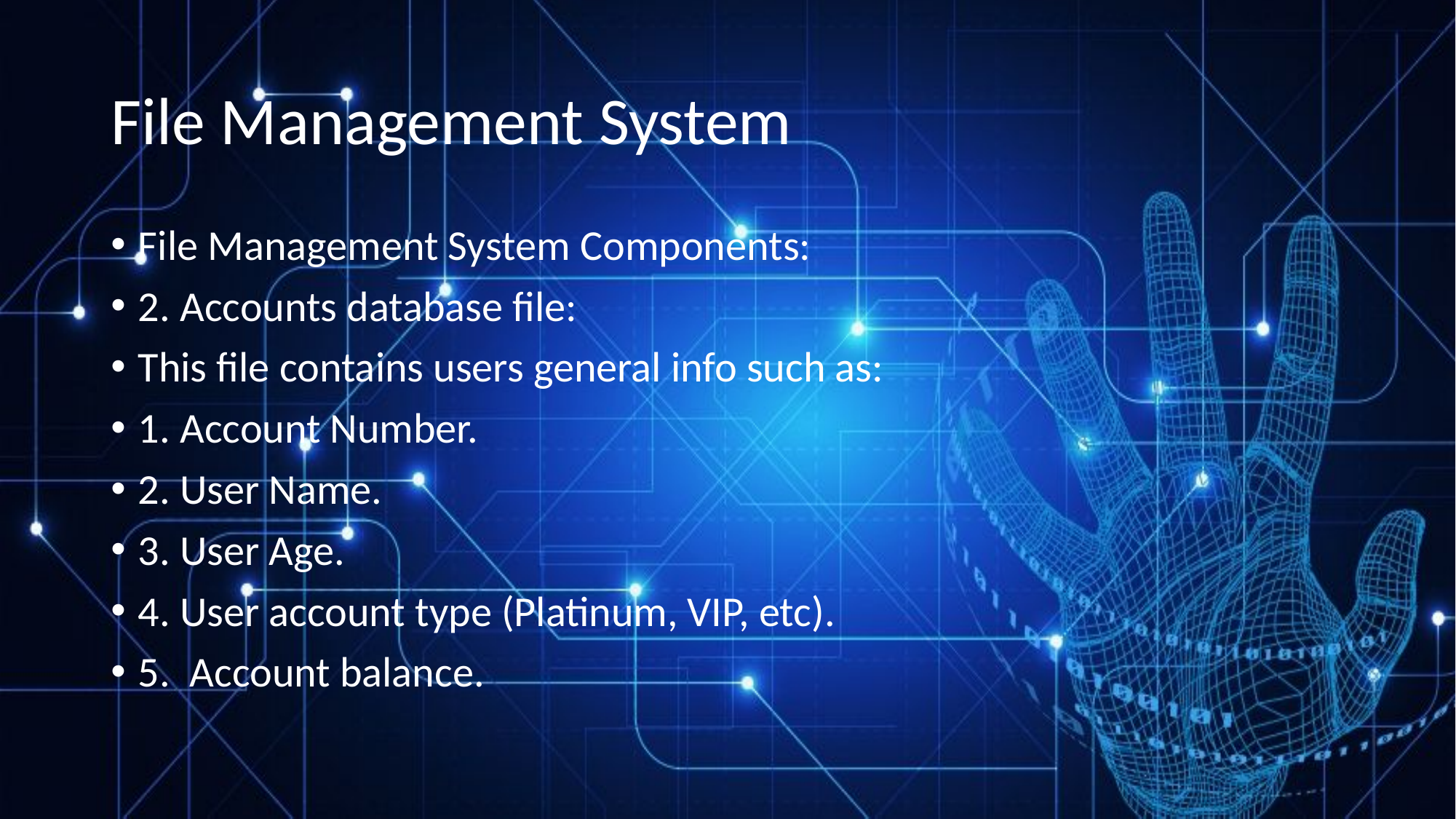

# File Management System
File Management System Components:
2. Accounts database file:
This file contains users general info such as:
1. Account Number.
2. User Name.
3. User Age.
4. User account type (Platinum, VIP, etc).
5.  Account balance.